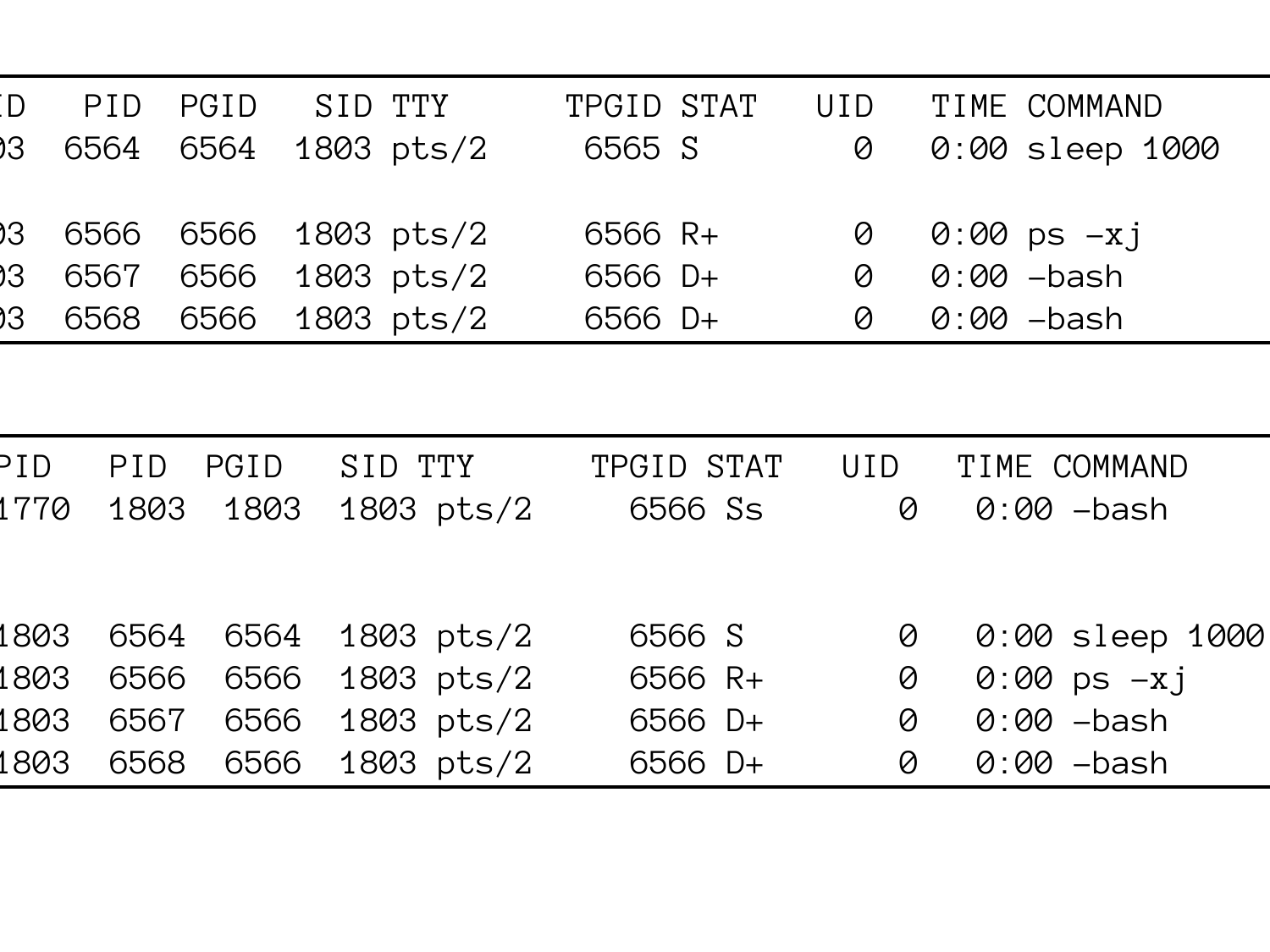

PPID   PID  PGID   SID TTY      TPGID STAT   UID   TIME COMMAND
  6564  6564  1803 pts/2     6565 S        0   0:00 sleep 1000

1803  6566  6566  1803 pts/2     6566 R+       0   0:00 ps -xj
1803  6567  6566  1803 pts/2     6566 D+       0   0:00 -bash
1803  6568  6566  1803 pts/2     6566 D+       0   0:00 -bash
PPID   PID  PGID   SID TTY      TPGID STAT   UID   TIME COMMAND
 1770  1803  1803  1803 pts/2     6566 Ss       0   0:00 -bash
    2  6474     0     0 ?           -1 S        0   0:00 [kworker/u2:1]
    2  6560     0     0 ?           -1 S        0   0:00 [kworker/u2:2]
 1803  6564  6564  1803 pts/2     6566 S        0   0:00 sleep 1000
 1803  6566  6566  1803 pts/2     6566 R+       0   0:00 ps -xj
 1803  6567  6566  1803 pts/2     6566 D+       0   0:00 -bash
 1803  6568  6566  1803 pts/2     6566 D+       0   0:00 -bash